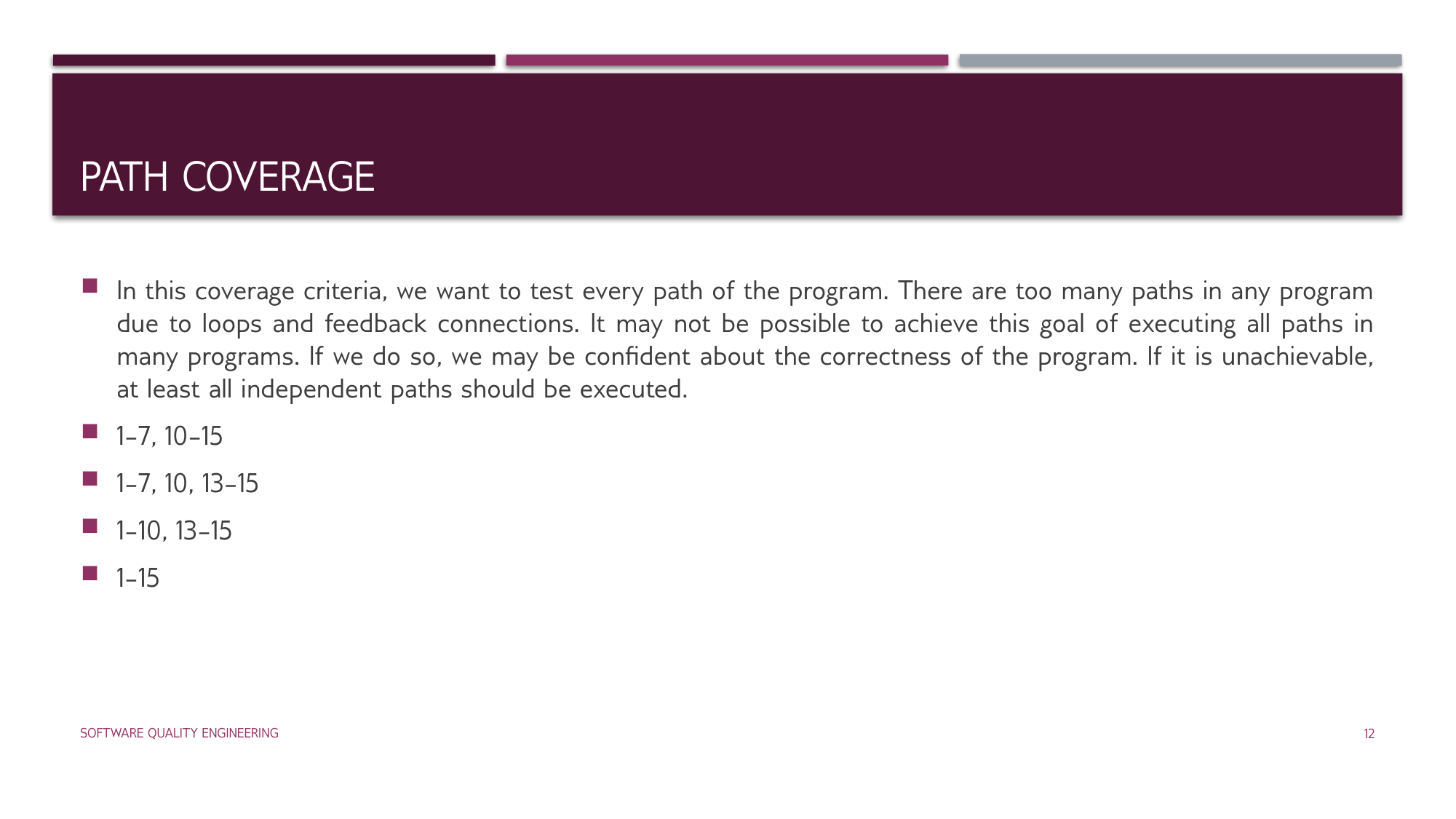

# Path coverage
In this coverage criteria, we want to test every path of the program. There are too many paths in any program due to loops and feedback connections. It may not be possible to achieve this goal of executing all paths in many programs. If we do so, we may be confident about the correctness of the program. If it is unachievable, at least all independent paths should be executed.
1–7, 10–15
1–7, 10, 13–15
1–10, 13–15
1–15

Software Quality Engineering
12